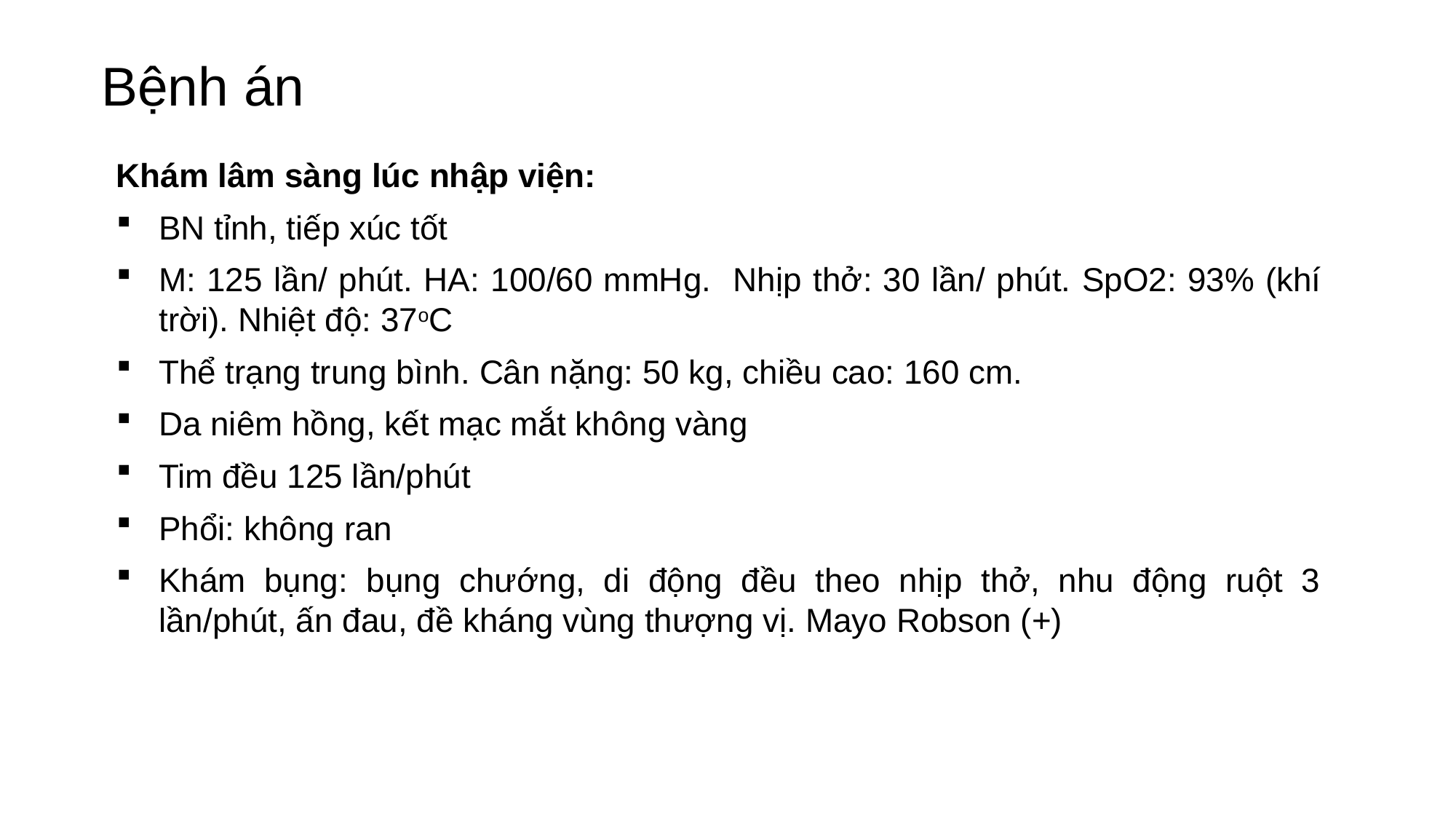

# Bệnh án
Khám lâm sàng lúc nhập viện:
BN tỉnh, tiếp xúc tốt
M: 125 lần/ phút. HA: 100/60 mmHg.  Nhịp thở: 30 lần/ phút. SpO2: 93% (khí trời). Nhiệt độ: 37oC
Thể trạng trung bình. Cân nặng: 50 kg, chiều cao: 160 cm.
Da niêm hồng, kết mạc mắt không vàng
Tim đều 125 lần/phút
Phổi: không ran
Khám bụng: bụng chướng, di động đều theo nhịp thở, nhu động ruột 3 lần/phút, ấn đau, đề kháng vùng thượng vị. Mayo Robson (+)